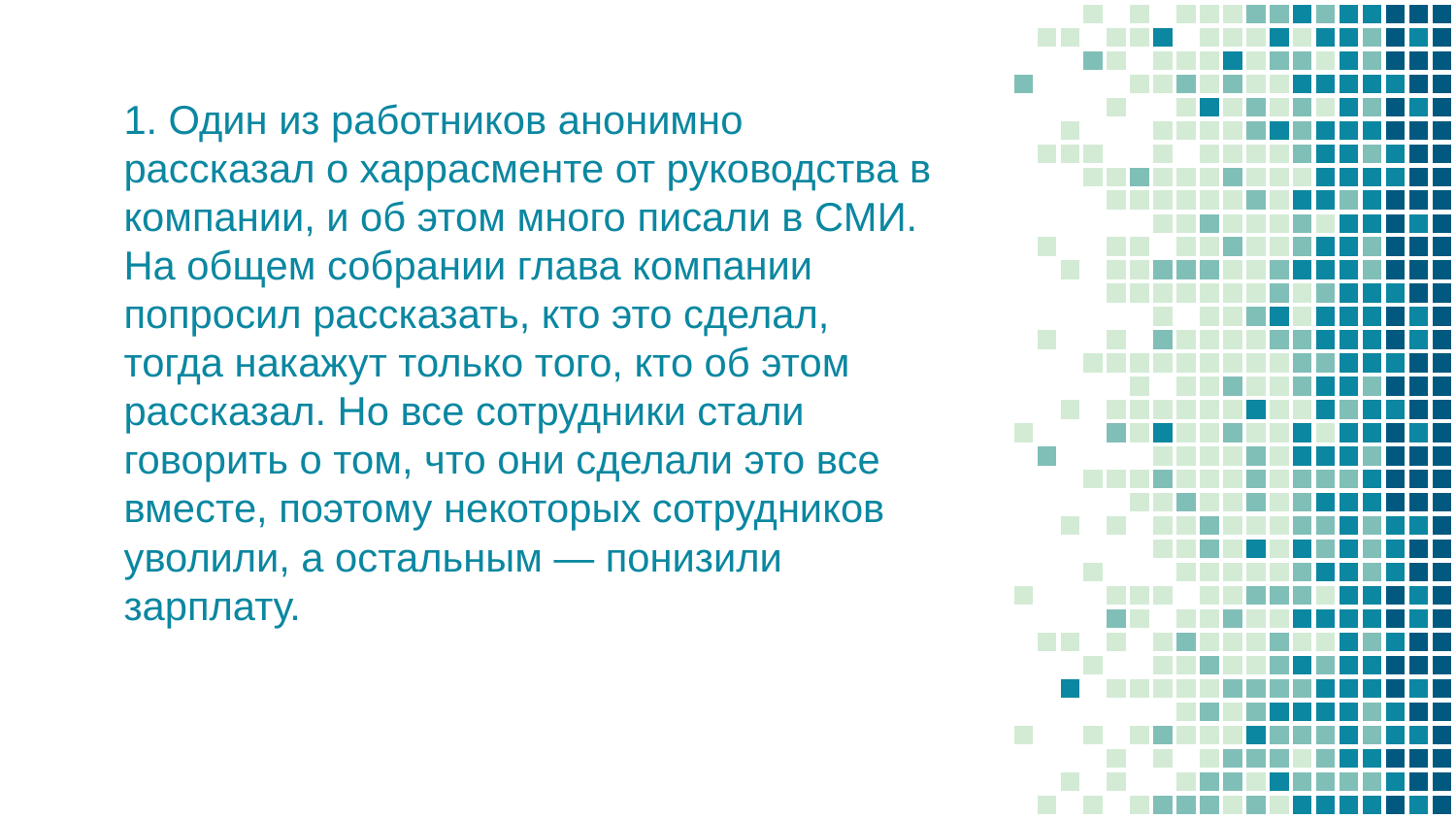

# 1. Один из работников анонимно рассказал о харрасменте от руководства в компании, и об этом много писали в СМИ. На общем собрании глава компании попросил рассказать, кто это сделал, тогда накажут только того, кто об этом рассказал. Но все сотрудники стали говорить о том, что они сделали это все вместе, поэтому некоторых сотрудников уволили, а остальным — понизили зарплату.